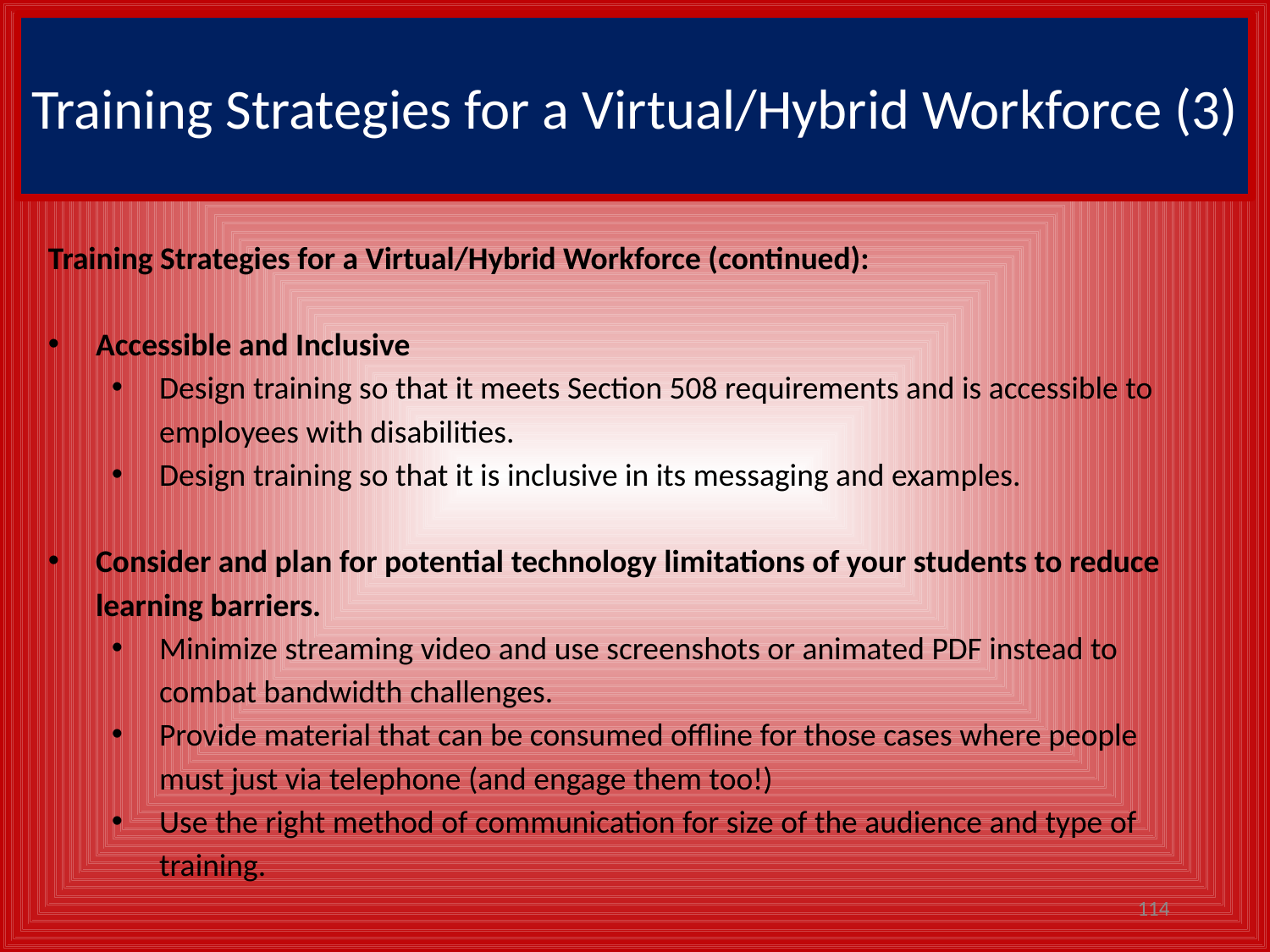

# Training Strategies for a Virtual/Hybrid Workforce (3)
Training Strategies for a Virtual/Hybrid Workforce (continued):

Accessible and Inclusive
Design training so that it meets Section 508 requirements and is accessible to employees with disabilities.
Design training so that it is inclusive in its messaging and examples.

Consider and plan for potential technology limitations of your students to reduce learning barriers.
Minimize streaming video and use screenshots or animated PDF instead to combat bandwidth challenges.
Provide material that can be consumed offline for those cases where people must just via telephone (and engage them too!)
Use the right method of communication for size of the audience and type of training.
114